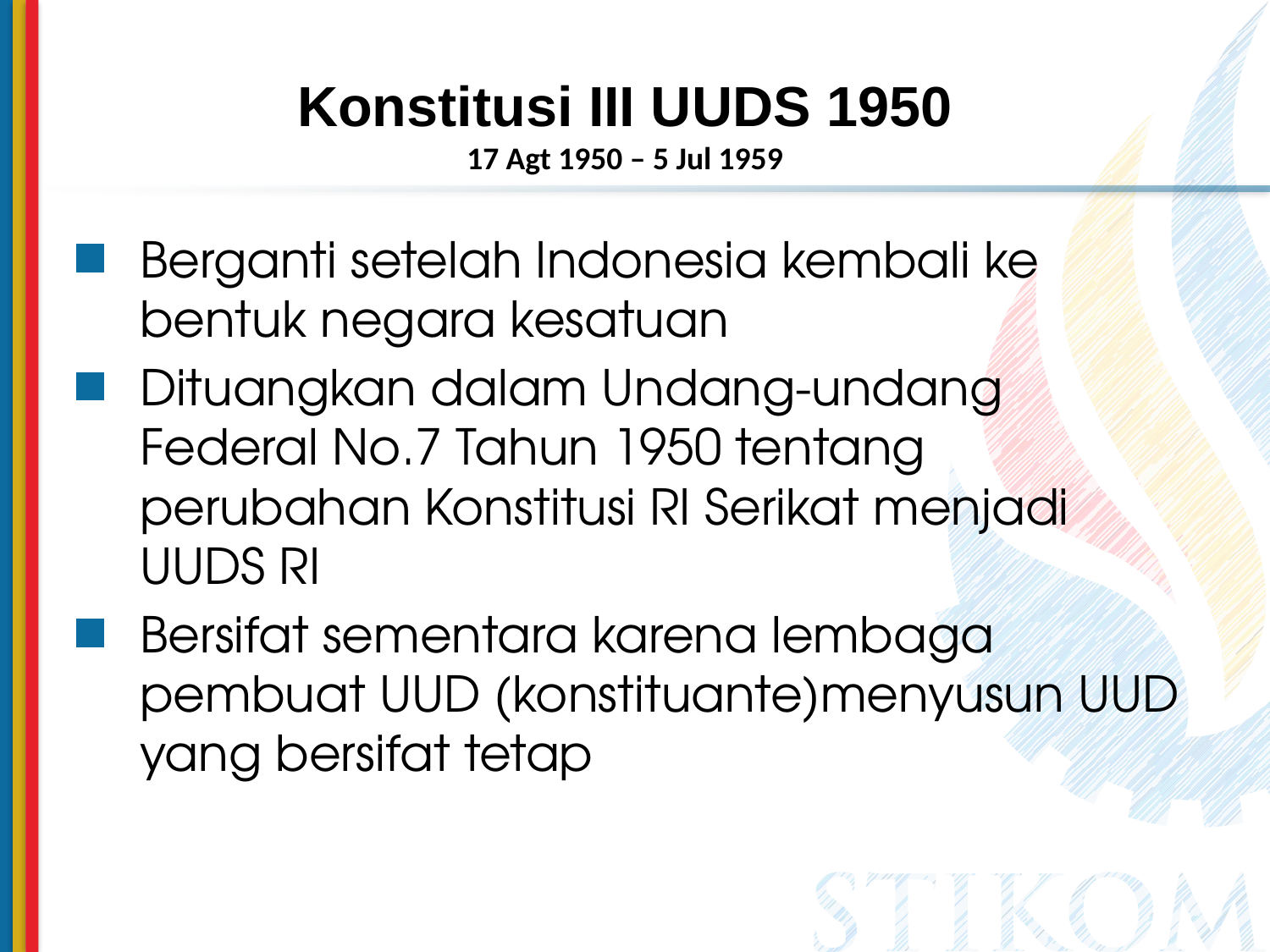

# Konstitusi III UUDS 1950 17 Agt 1950 – 5 Jul 1959
Berganti setelah Indonesia kembali ke bentuk negara kesatuan
Dituangkan dalam Undang-undang Federal No.7 Tahun 1950 tentang perubahan Konstitusi RI Serikat menjadi UUDS RI
Bersifat sementara karena lembaga pembuat UUD (konstituante)menyusun UUD yang bersifat tetap